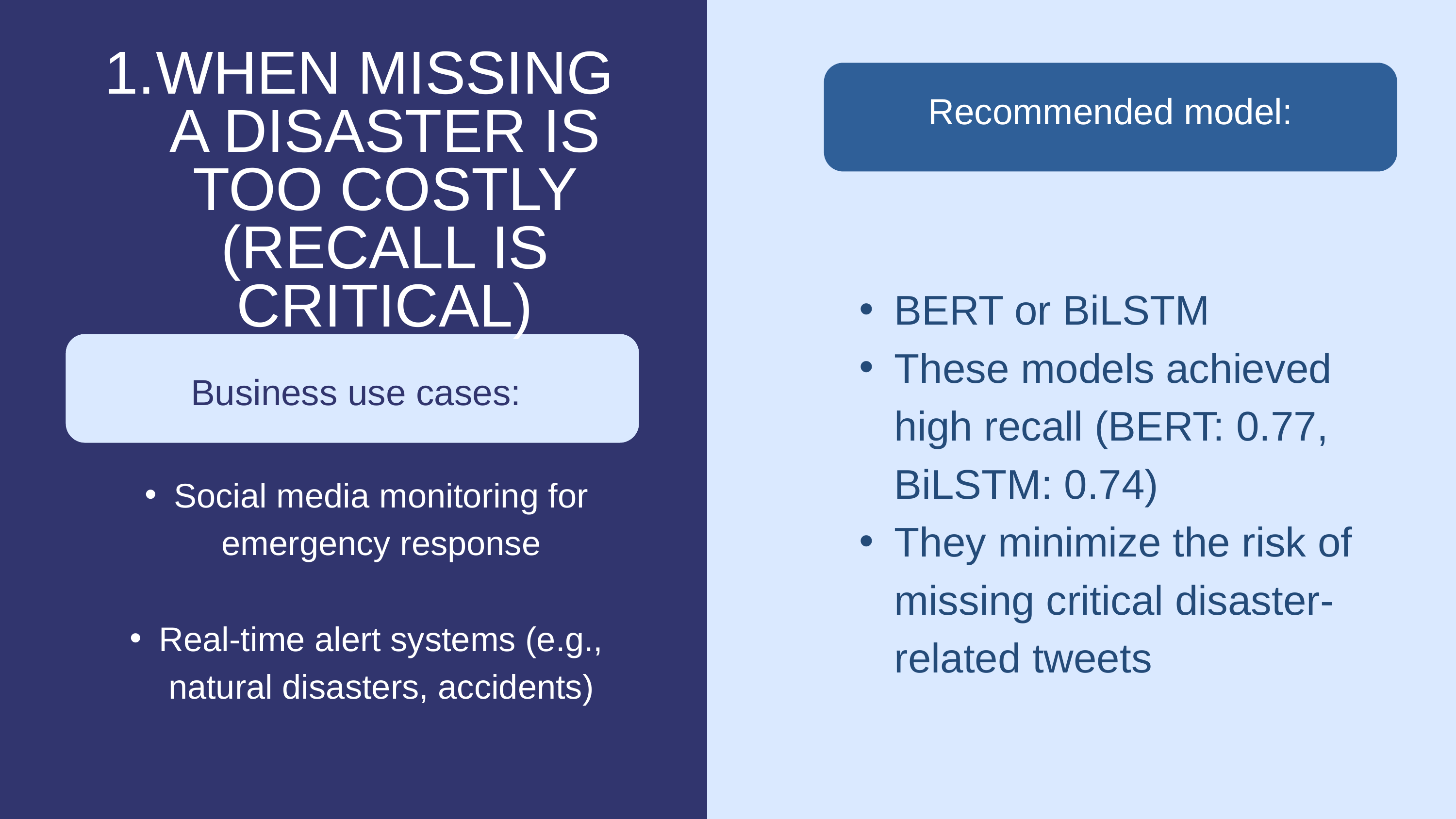

WHEN MISSING A DISASTER IS TOO COSTLY (RECALL IS CRITICAL)

Recommended model:
BERT or BiLSTM
These models achieved high recall (BERT: 0.77, BiLSTM: 0.74)
They minimize the risk of missing critical disaster-related tweets

Business use cases:
Social media monitoring for emergency response

Real-time alert systems (e.g., natural disasters, accidents)